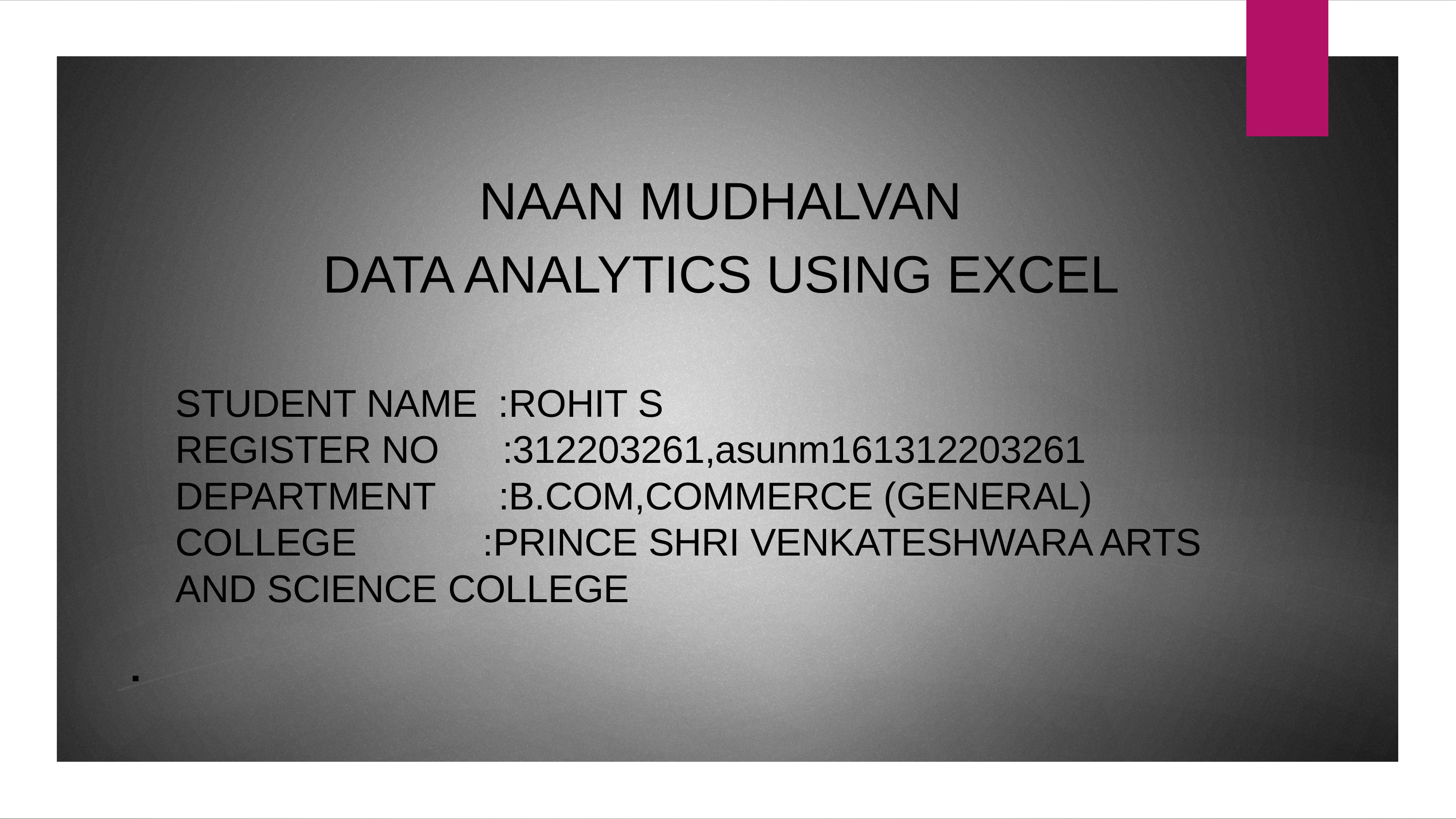

NAAN MUDHALVAN
DATA ANALYTICS USING EXCEL

STUDENT NAME  :ROHIT S
REGISTER NO      :312203261,asunm161312203261
DEPARTMENT      :B.COM,COMMERCE (GENERAL)
COLLEGE            :PRINCE SHRI VENKATESHWARA ARTS AND SCIENCE COLLEGE

.